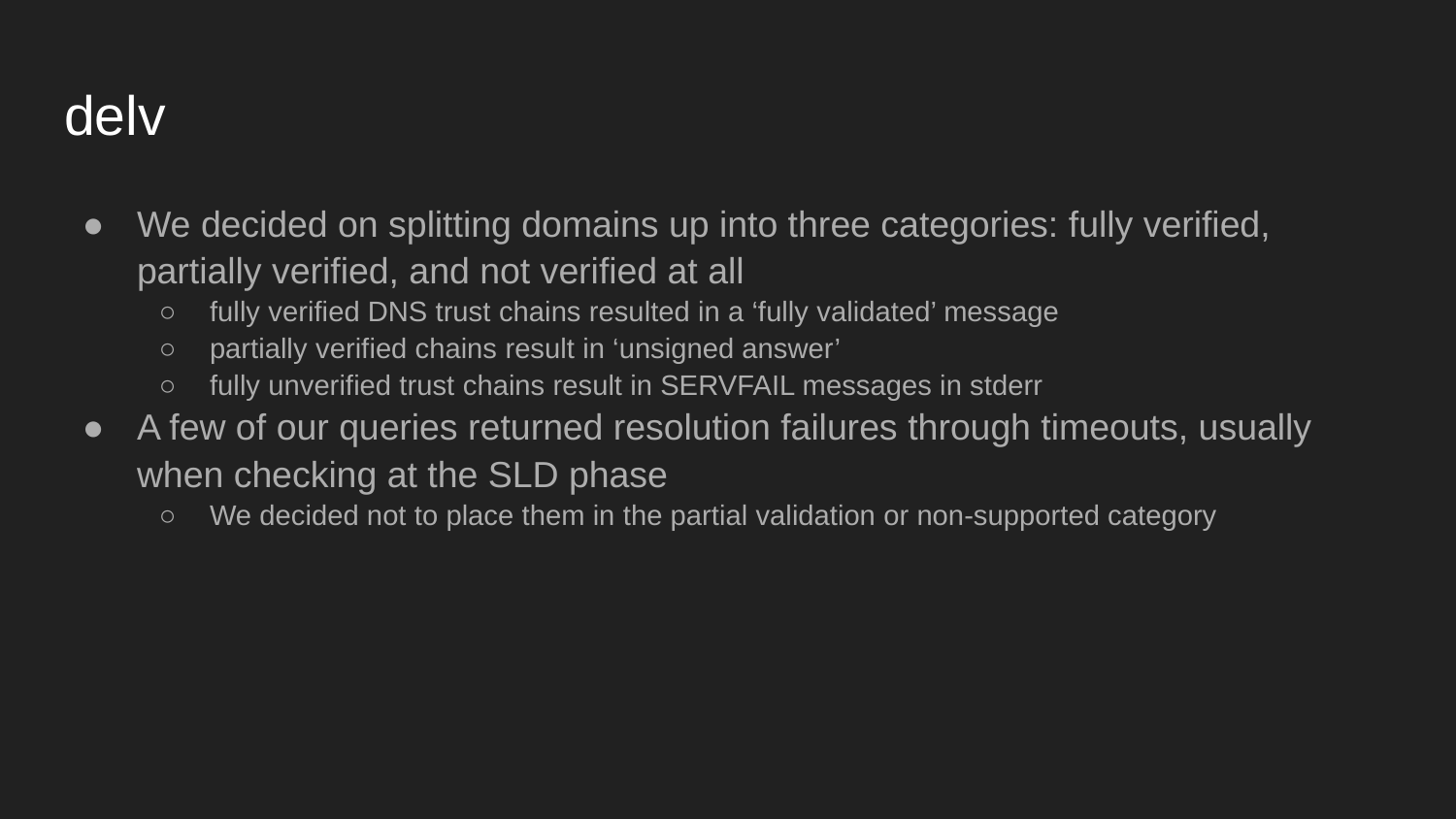

# delv
We decided on splitting domains up into three categories: fully verified, partially verified, and not verified at all
fully verified DNS trust chains resulted in a ‘fully validated’ message
partially verified chains result in ‘unsigned answer’
fully unverified trust chains result in SERVFAIL messages in stderr
A few of our queries returned resolution failures through timeouts, usually when checking at the SLD phase
We decided not to place them in the partial validation or non-supported category